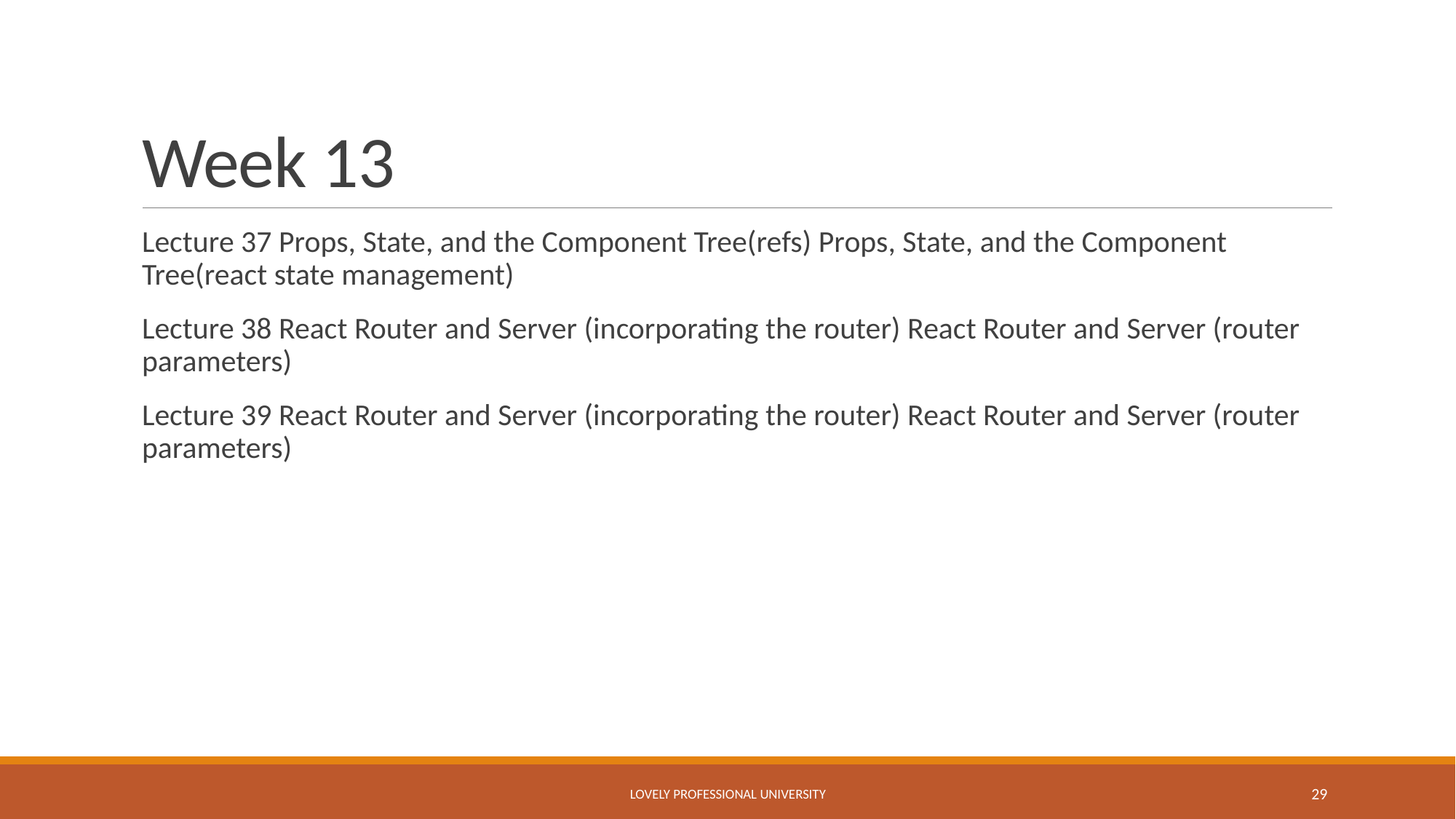

# Week 13
Lecture 37 Props, State, and the Component Tree(refs) Props, State, and the Component Tree(react state management)
Lecture 38 React Router and Server (incorporating the router) React Router and Server (router parameters)
Lecture 39 React Router and Server (incorporating the router) React Router and Server (router parameters)
Lovely Professional University
29